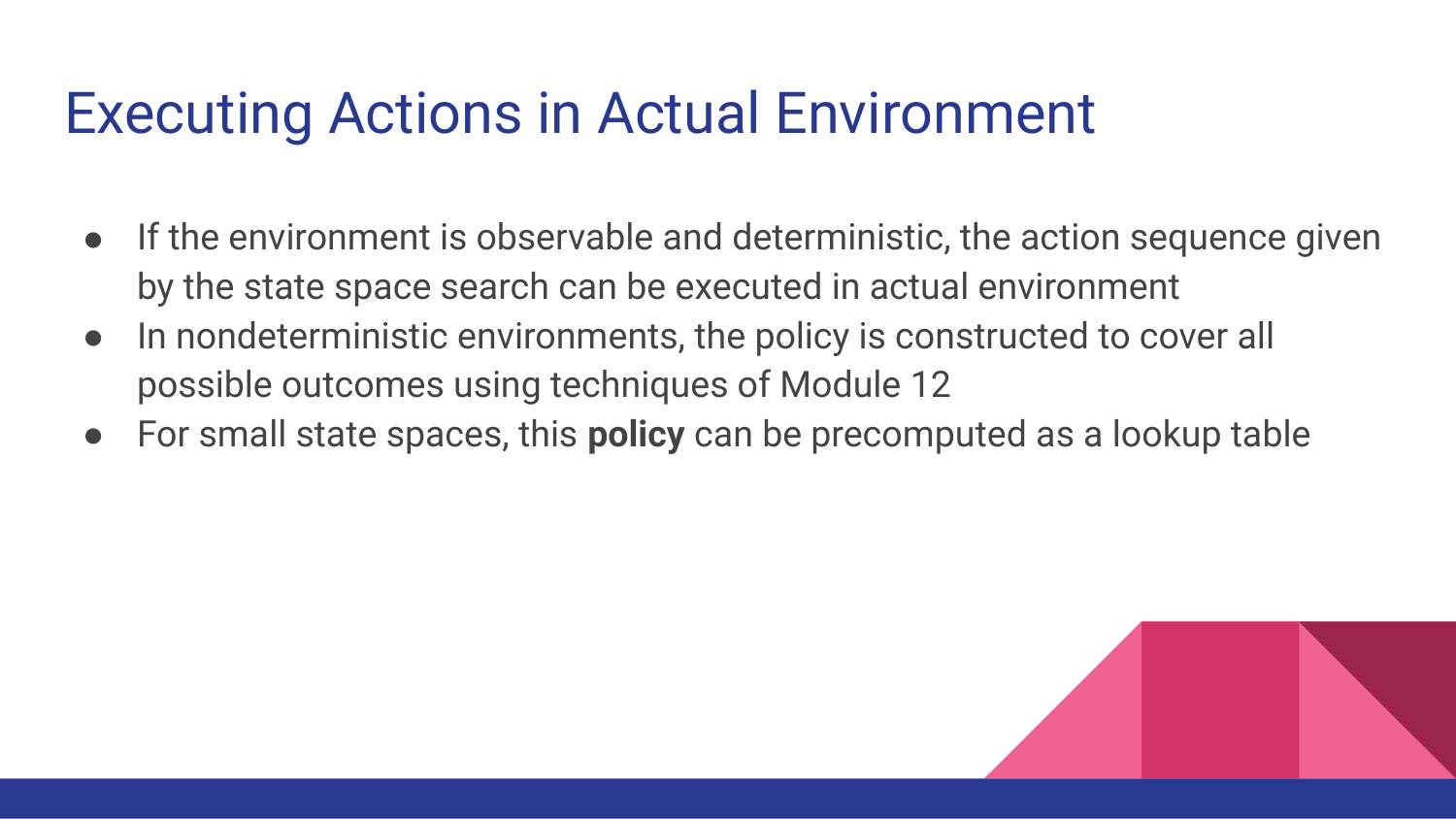

# Executing Actions in Actual Environment
If the environment is observable and deterministic, the action sequence given by the state space search can be executed in actual environment
In nondeterministic environments, the policy is constructed to cover all possible outcomes using techniques of Module 12
For small state spaces, this policy can be precomputed as a lookup table